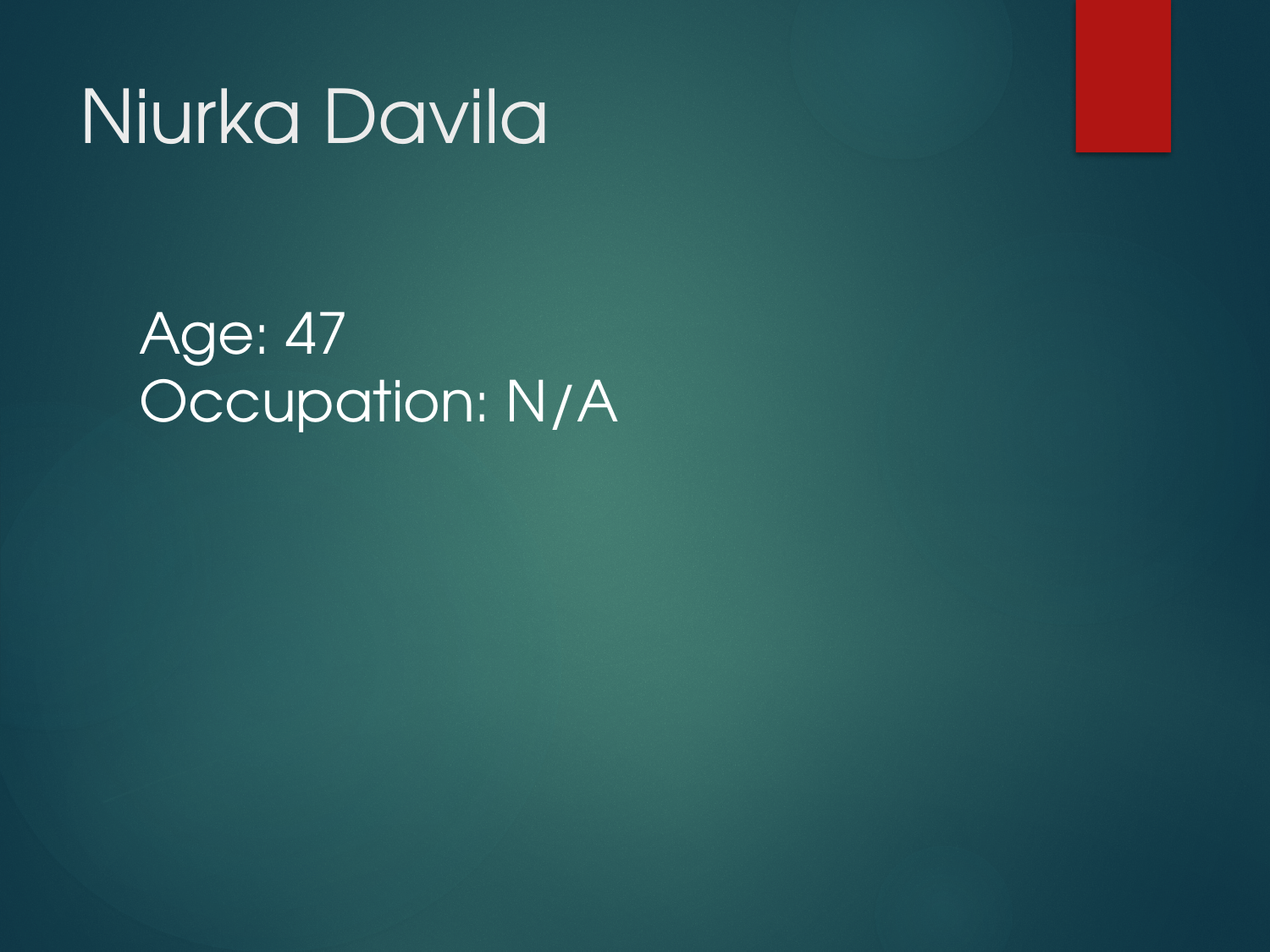

# Niurka Davila

Age: 47
Occupation: N/A